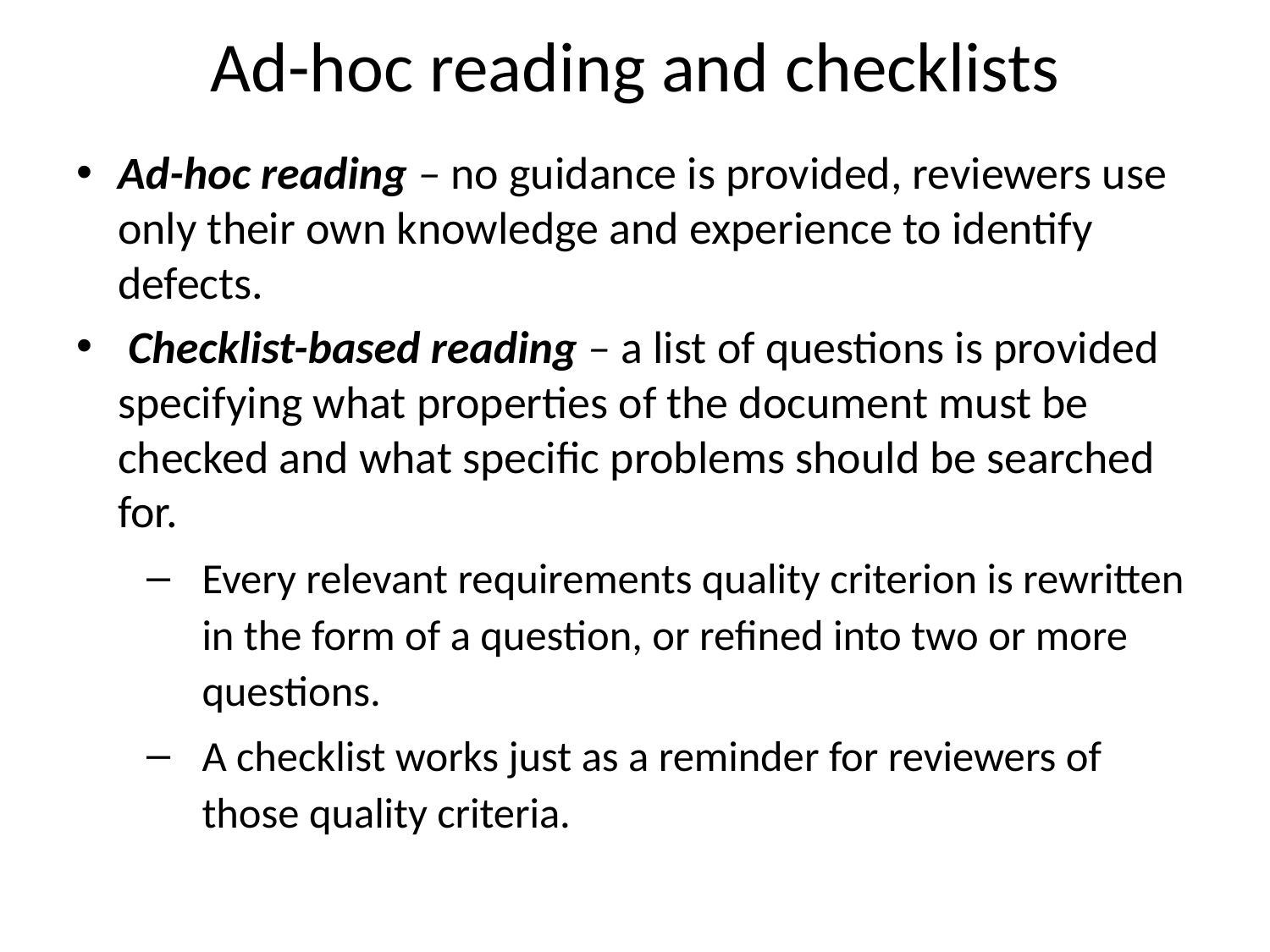

# Ad-hoc reading and checklists
Ad-hoc reading – no guidance is provided, reviewers use only their own knowledge and experience to identify defects.
 Checklist-based reading – a list of questions is provided specifying what properties of the document must be checked and what specific problems should be searched for.
Every relevant requirements quality criterion is rewritten in the form of a question, or refined into two or more questions.
A checklist works just as a reminder for reviewers of those quality criteria.